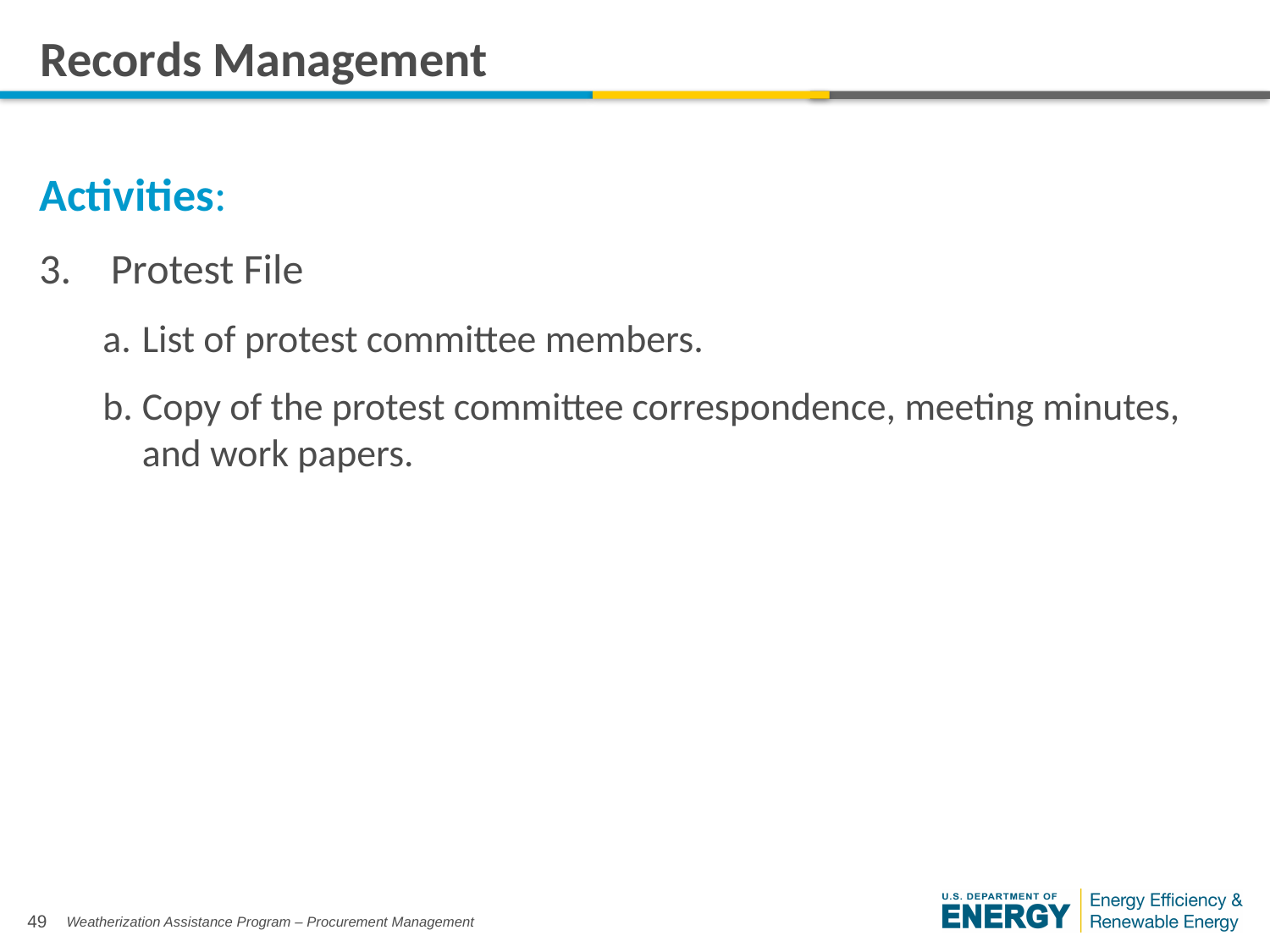

# Records Management
Activities:
Protest File
List of protest committee members.
Copy of the protest committee correspondence, meeting minutes, and work papers.